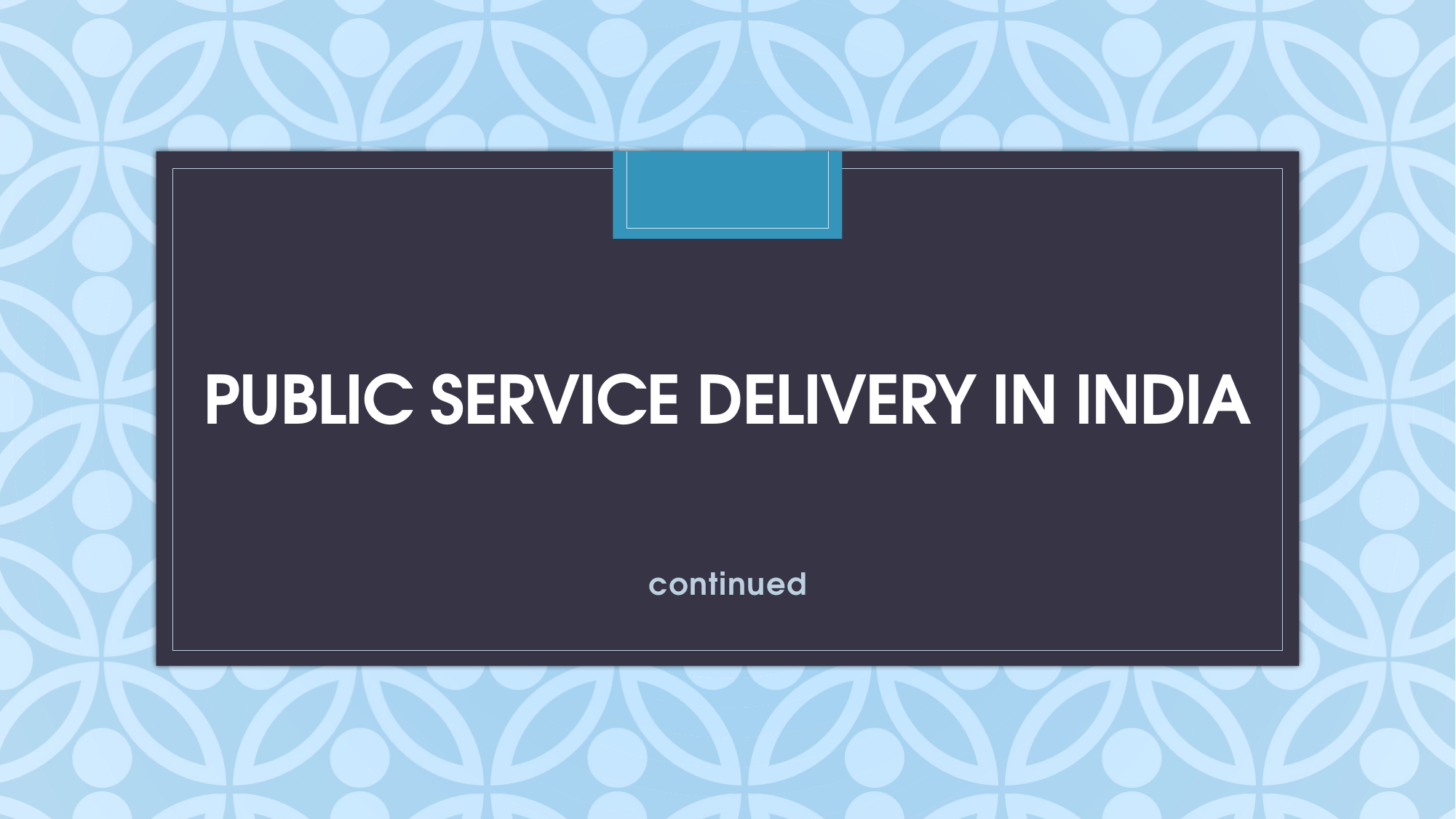

# Public Service delivery in india
continued